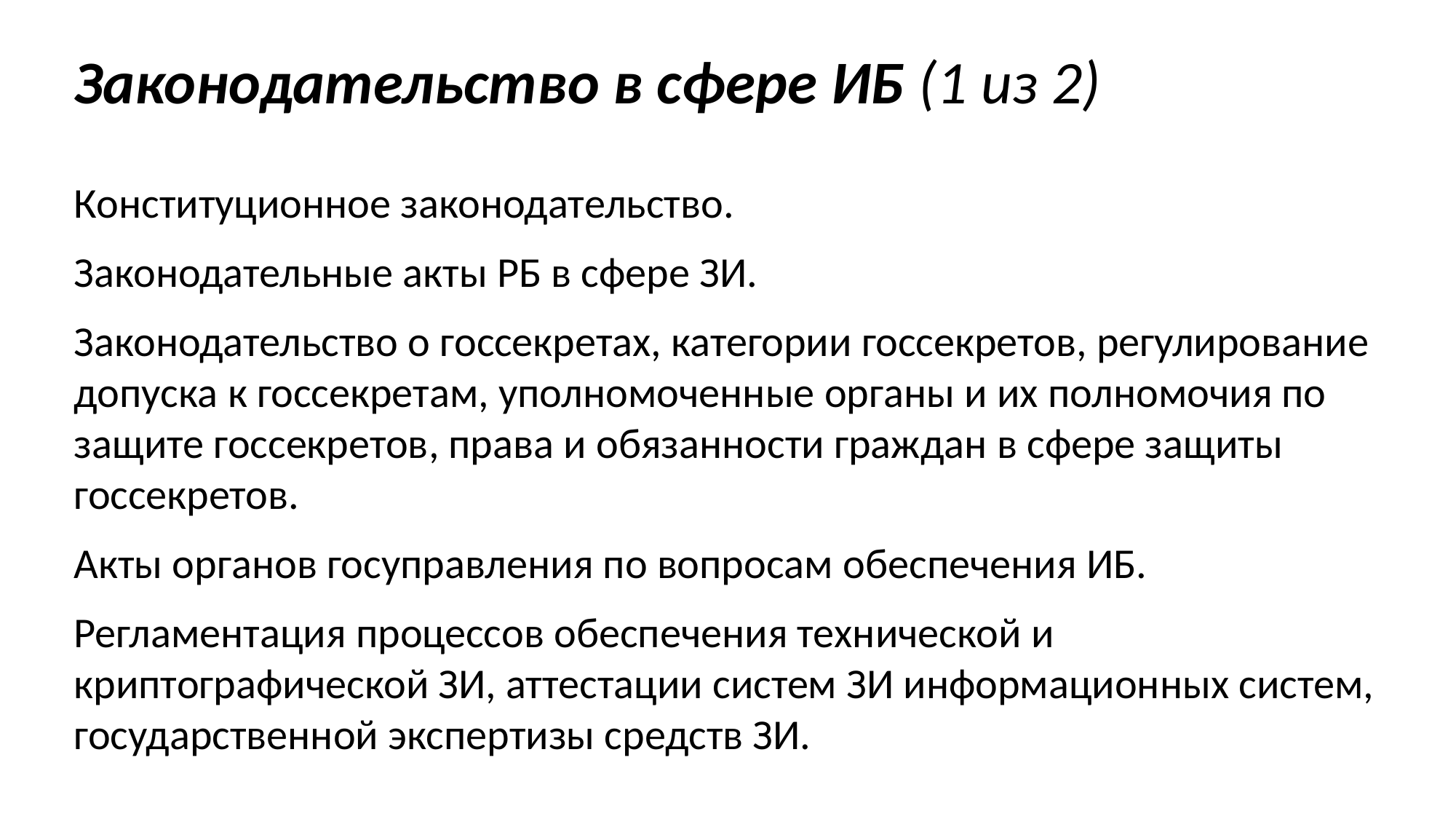

Законодательство в сфере ИБ (1 из 2)

Конституционное законодательство.
Законодательные акты РБ в сфере ЗИ.
Законодательство о госсекретах, категории госсекретов, регулирование допуска к госсекретам, уполномоченные органы и их полномочия по защите госсекретов, права и обязанности граждан в сфере защиты госсекретов.
Акты органов госуправления по вопросам обеспечения ИБ.
Регламентация процессов обеспечения технической и криптографической ЗИ, аттестации систем ЗИ информационных систем, государственной экспертизы средств ЗИ.